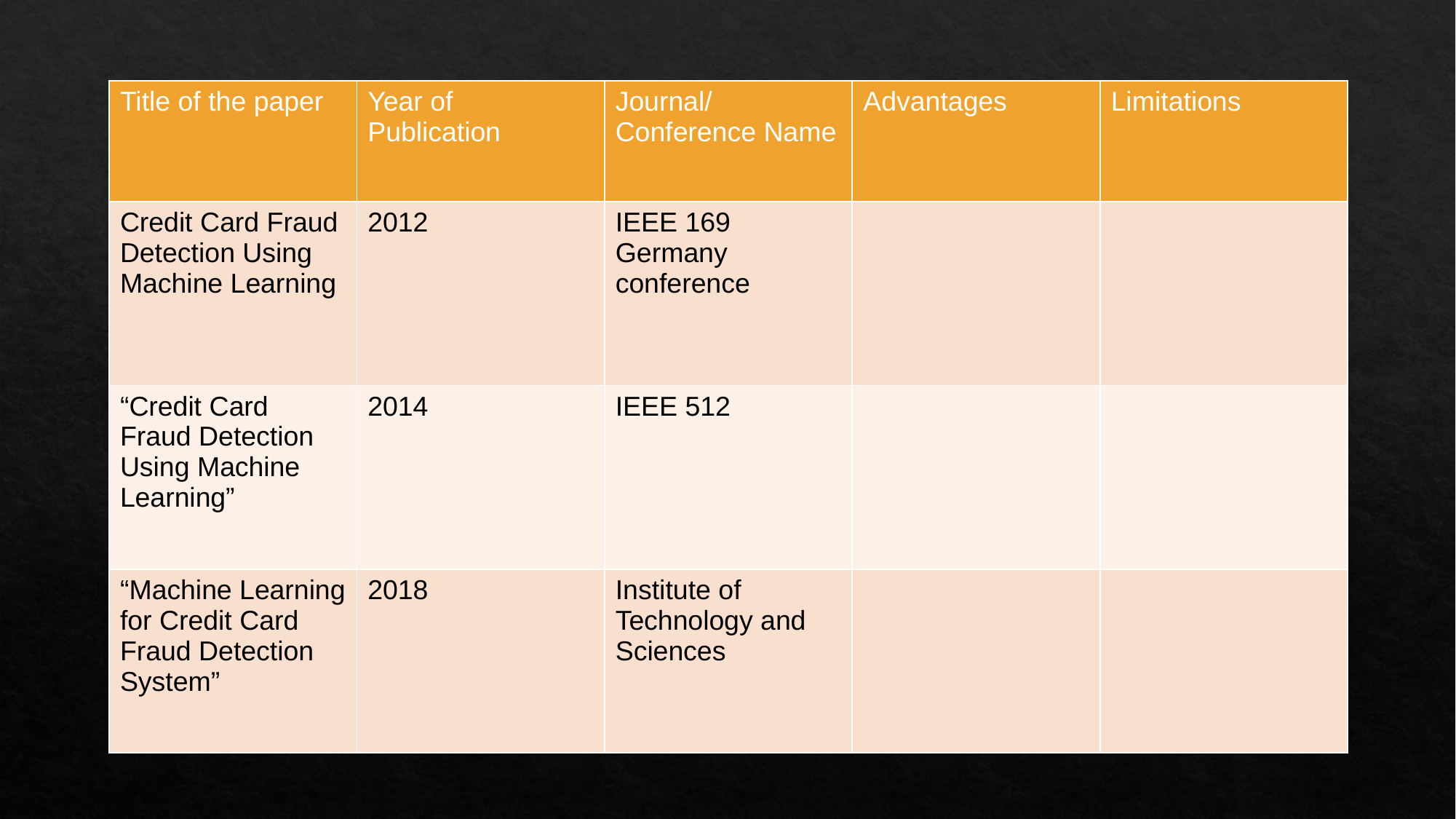

| Title of the paper | Year of Publication | Journal/Conference Name | Advantages | Limitations |
| --- | --- | --- | --- | --- |
| Credit Card Fraud Detection Using Machine Learning | 2012 | IEEE 169 Germany conference |  |  |
| “Credit Card Fraud Detection Using Machine Learning” | 2014 | IEEE 512 |  |  |
| “Machine Learning for Credit Card Fraud Detection System” | 2018 | Institute of Technology and Sciences |  |  |